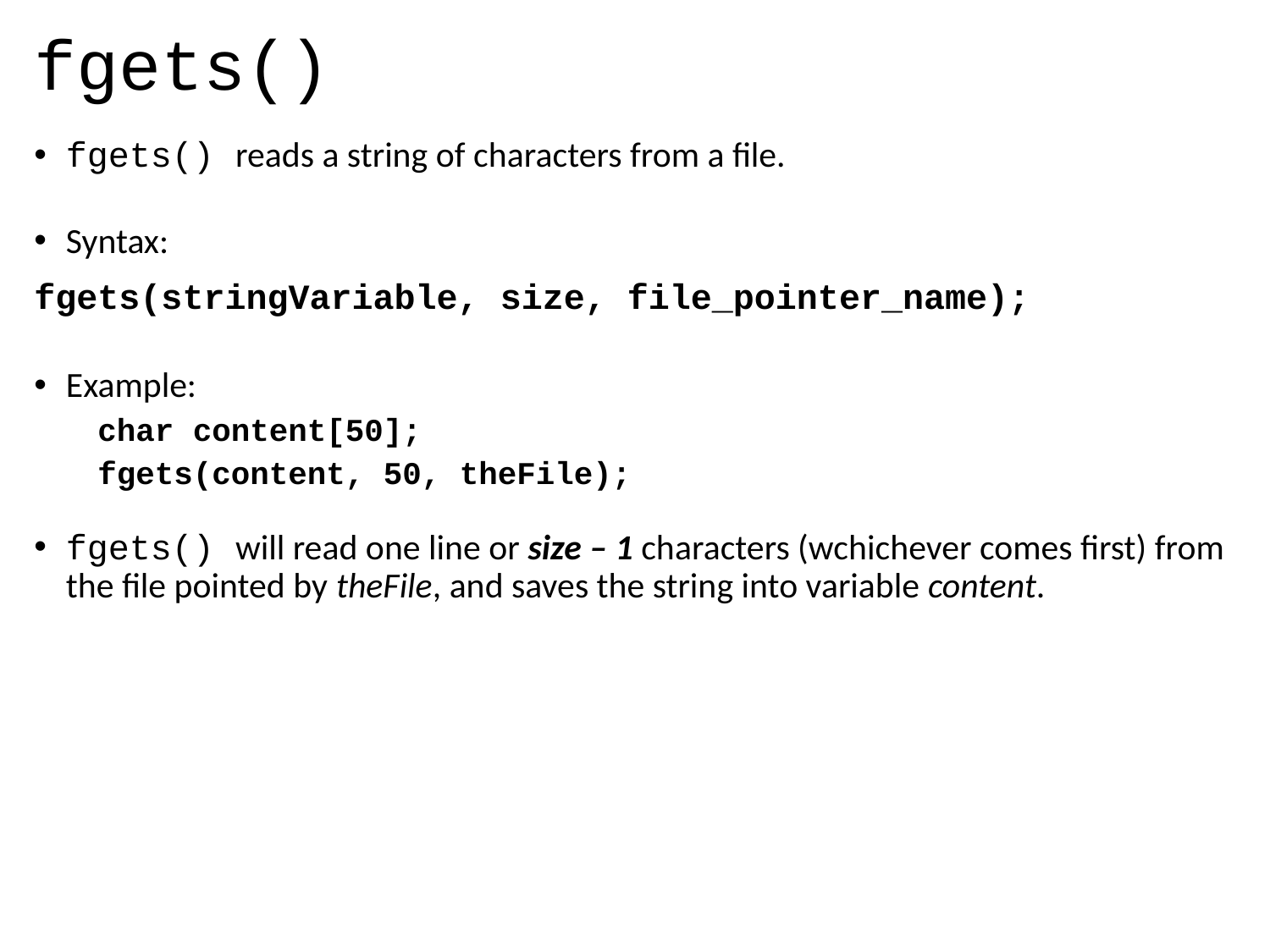

# fgets()
fgets() reads a string of characters from a file.

Syntax:
fgets(stringVariable, size, file_pointer_name);

Example:
char content[50];
fgets(content, 50, theFile);

fgets() will read one line or size – 1 characters (wchichever comes first) from the file pointed by theFile, and saves the string into variable content.